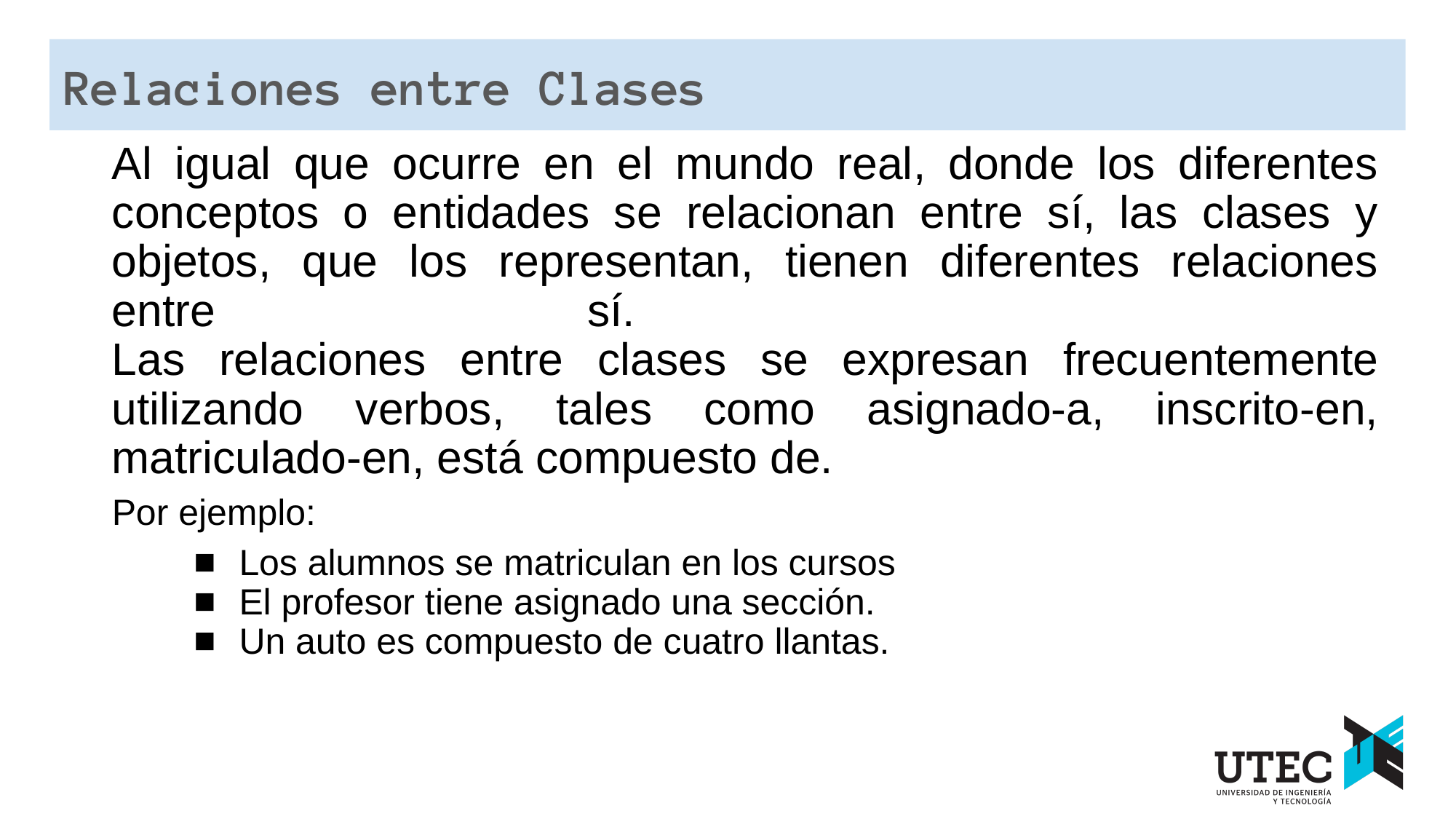

Relaciones entre Clases
Al igual que ocurre en el mundo real, donde los diferentes conceptos o entidades se relacionan entre sí, las clases y objetos, que los representan, tienen diferentes relaciones entre sí.
Las relaciones entre clases se expresan frecuentemente utilizando verbos, tales como asignado-a, inscrito-en, matriculado-en, está compuesto de.
Por ejemplo:
Los alumnos se matriculan en los cursos
El profesor tiene asignado una sección.
Un auto es compuesto de cuatro llantas.